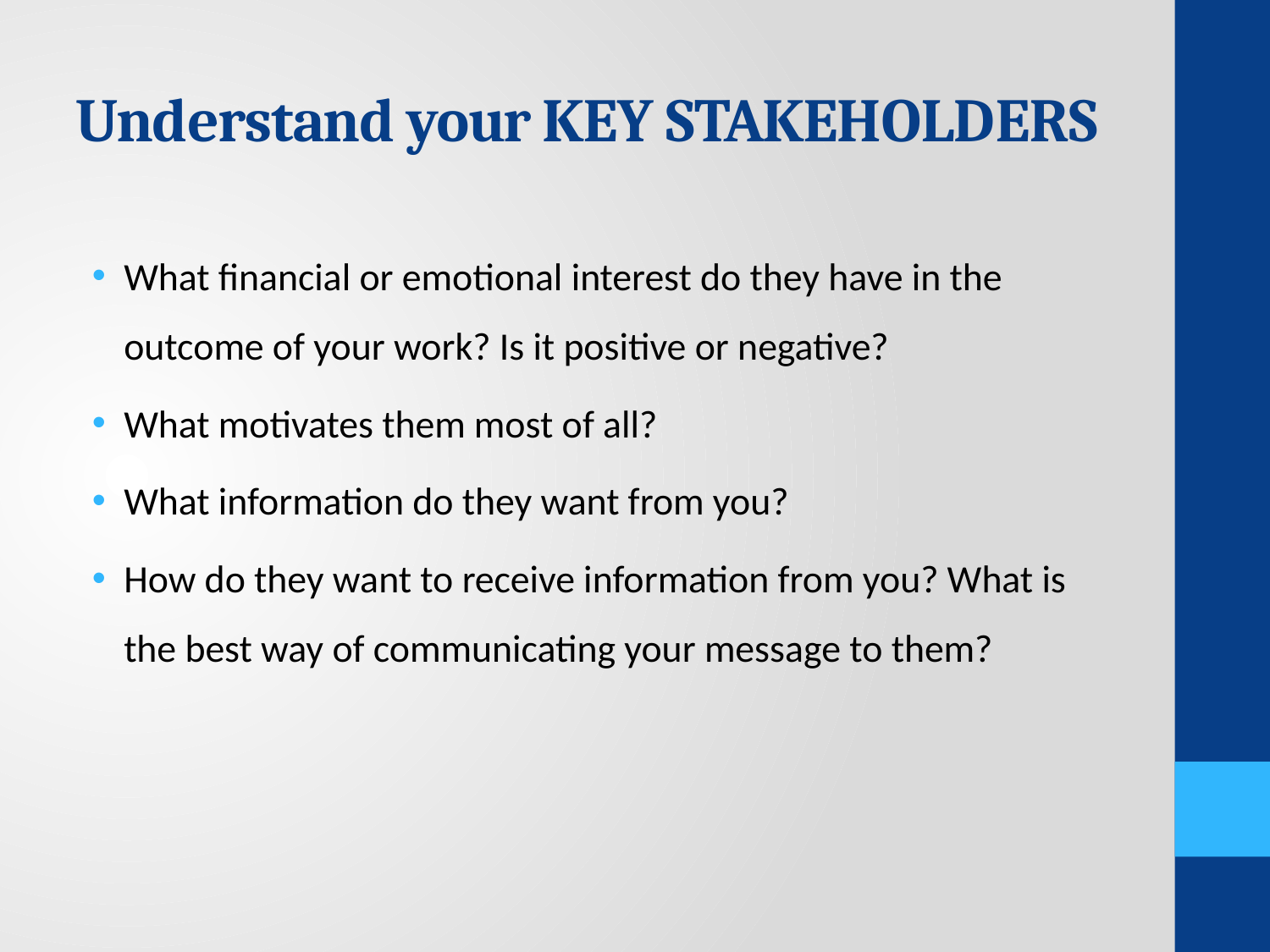

# Understand your KEY STAKEHOLDERS
What financial or emotional interest do they have in the outcome of your work? Is it positive or negative?
What motivates them most of all?
What information do they want from you?
How do they want to receive information from you? What is the best way of communicating your message to them?